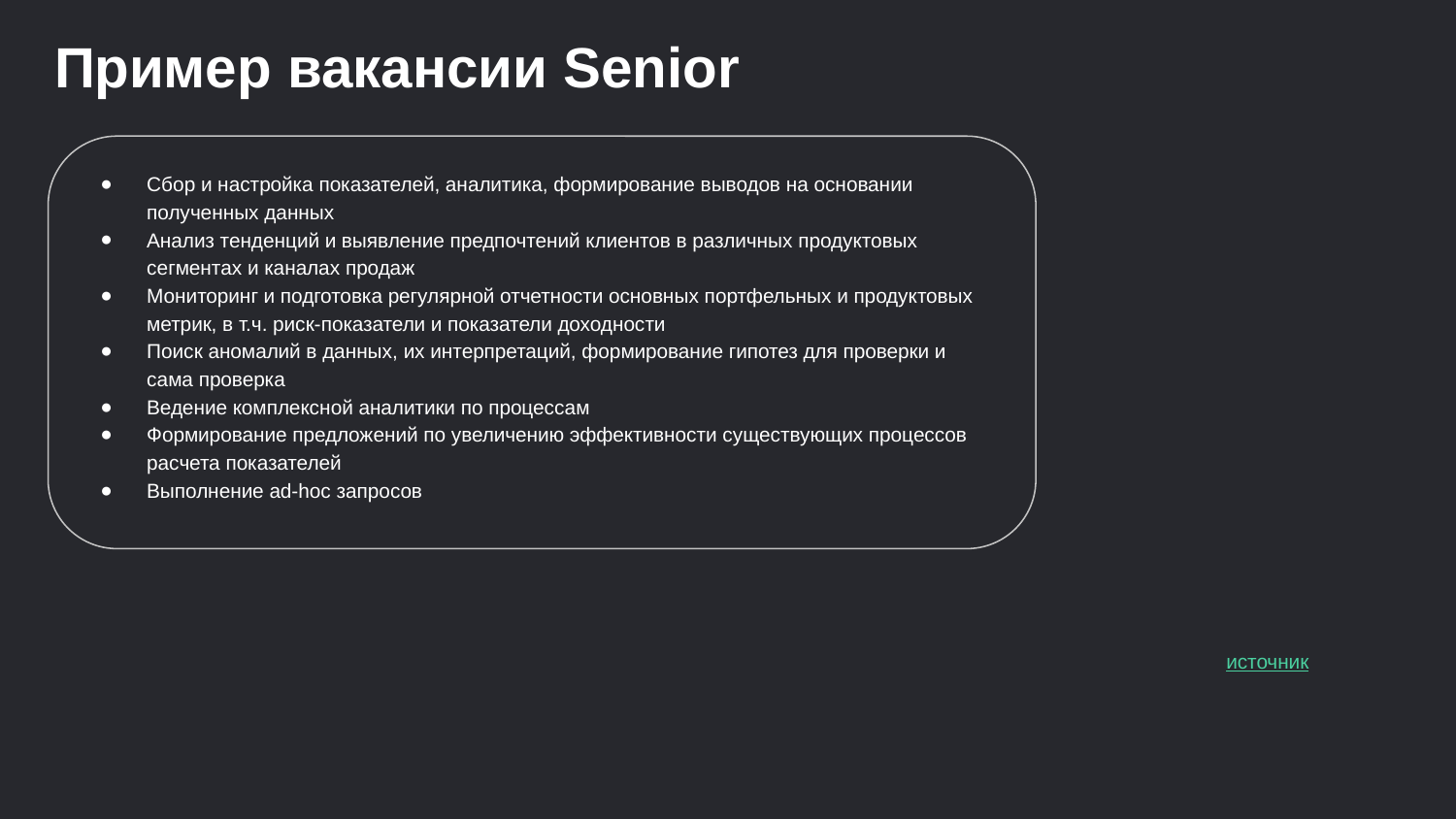

Пример вакансии Senior

Сбор и настройка показателей, аналитика, формирование выводов на основании полученных данных
Анализ тенденций и выявление предпочтений клиентов в различных продуктовых сегментах и каналах продаж
Мониторинг и подготовка регулярной отчетности основных портфельных и продуктовых метрик, в т.ч. риск-показатели и показатели доходности
Поиск аномалий в данных, их интерпретаций, формирование гипотез для проверки и сама проверка
Ведение комплексной аналитики по процессам
Формирование предложений по увеличению эффективности существующих процессов расчета показателей
Выполнение ad-hoc запросов
источник